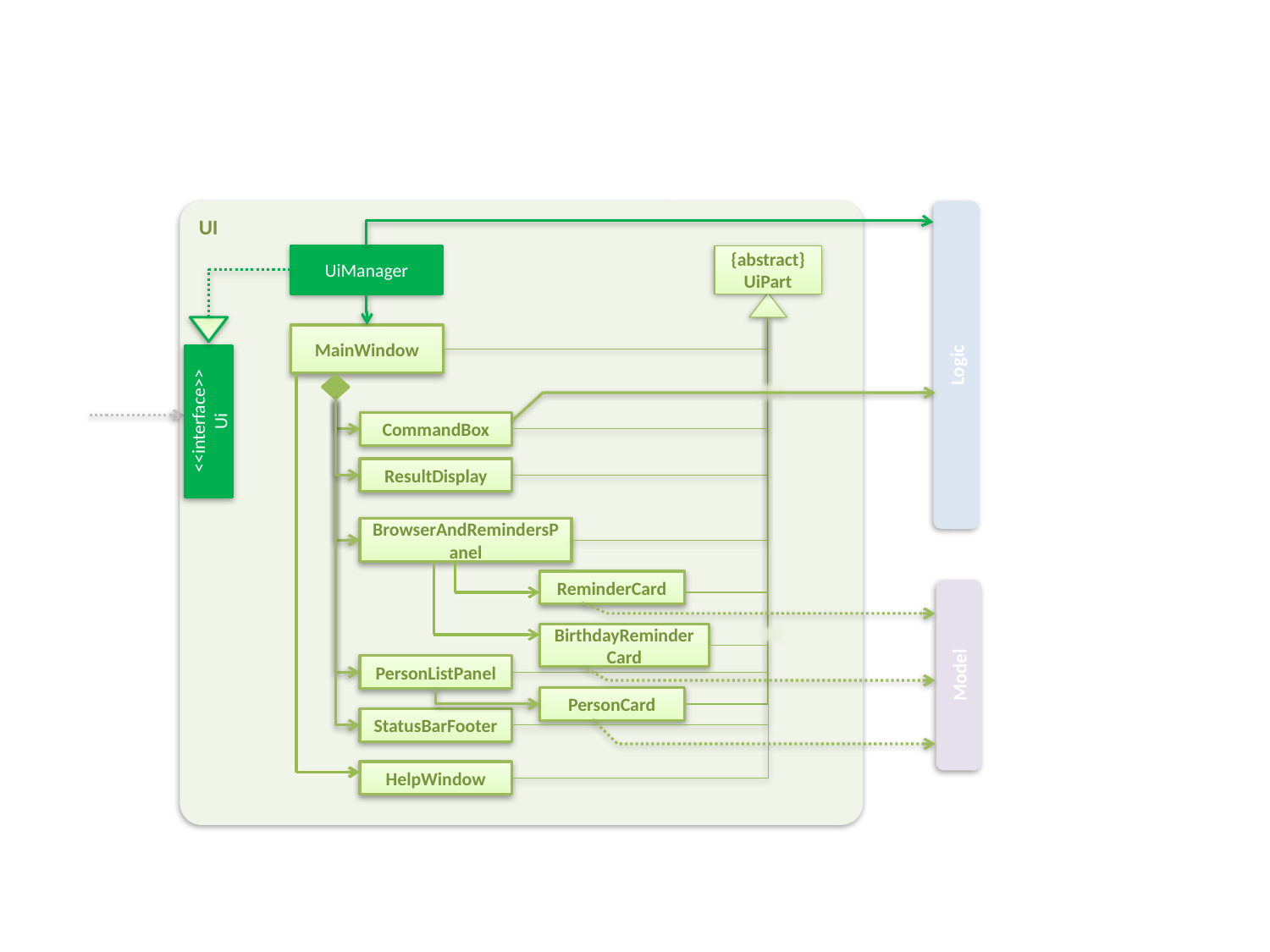

UI
UiManager
{abstract}
UiPart

MainWindow
Logic

<<interface>>
Ui
CommandBox
ResultDisplay
BrowserAndRemindersPanel
ReminderCard

BirthdayReminderCard
Model
PersonListPanel

PersonCard
StatusBarFooter

HelpWindow